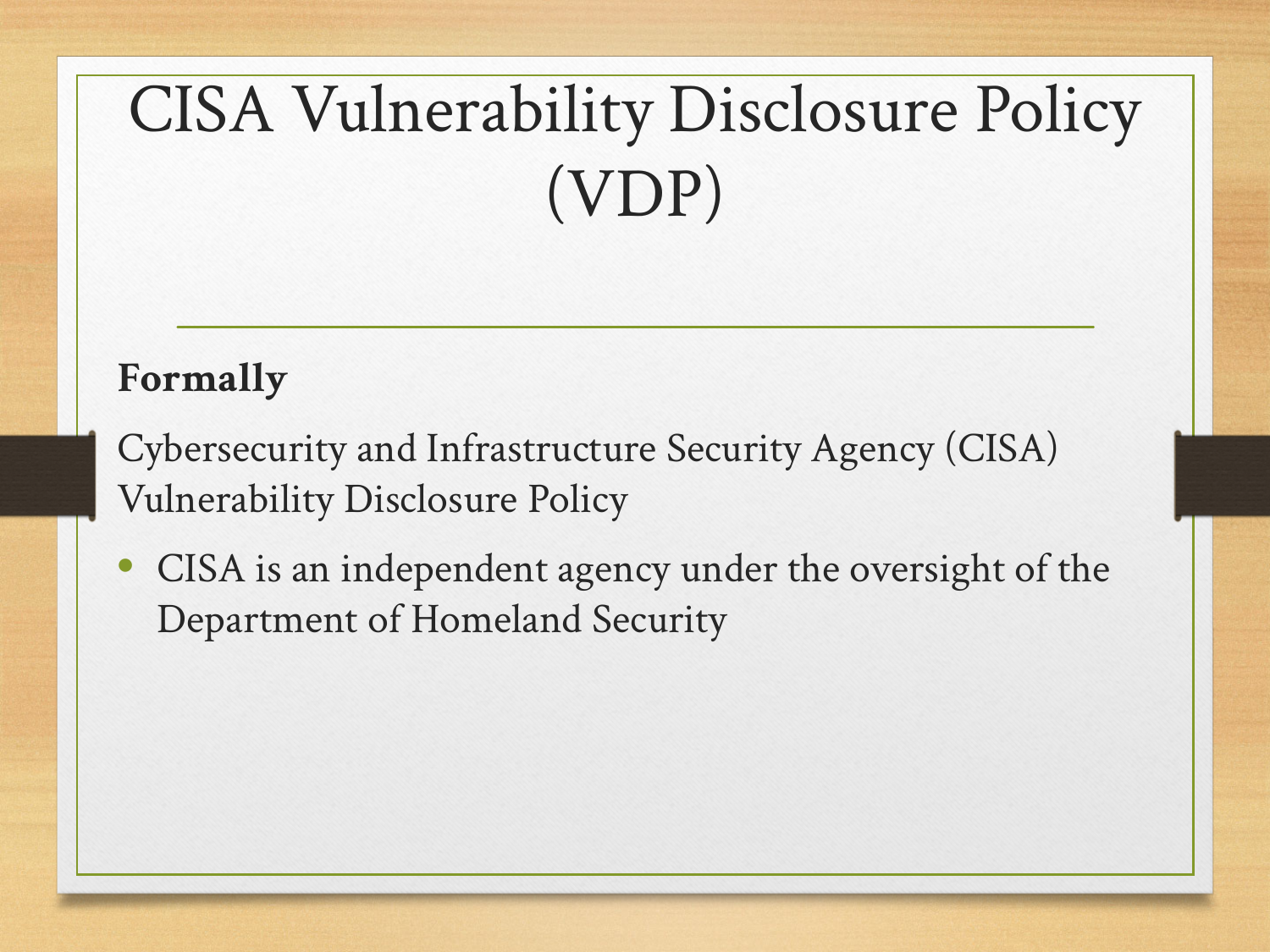

# CISA Vulnerability Disclosure Policy (VDP)
Formally
Cybersecurity and Infrastructure Security Agency (CISA) Vulnerability Disclosure Policy
CISA is an independent agency under the oversight of the Department of Homeland Security